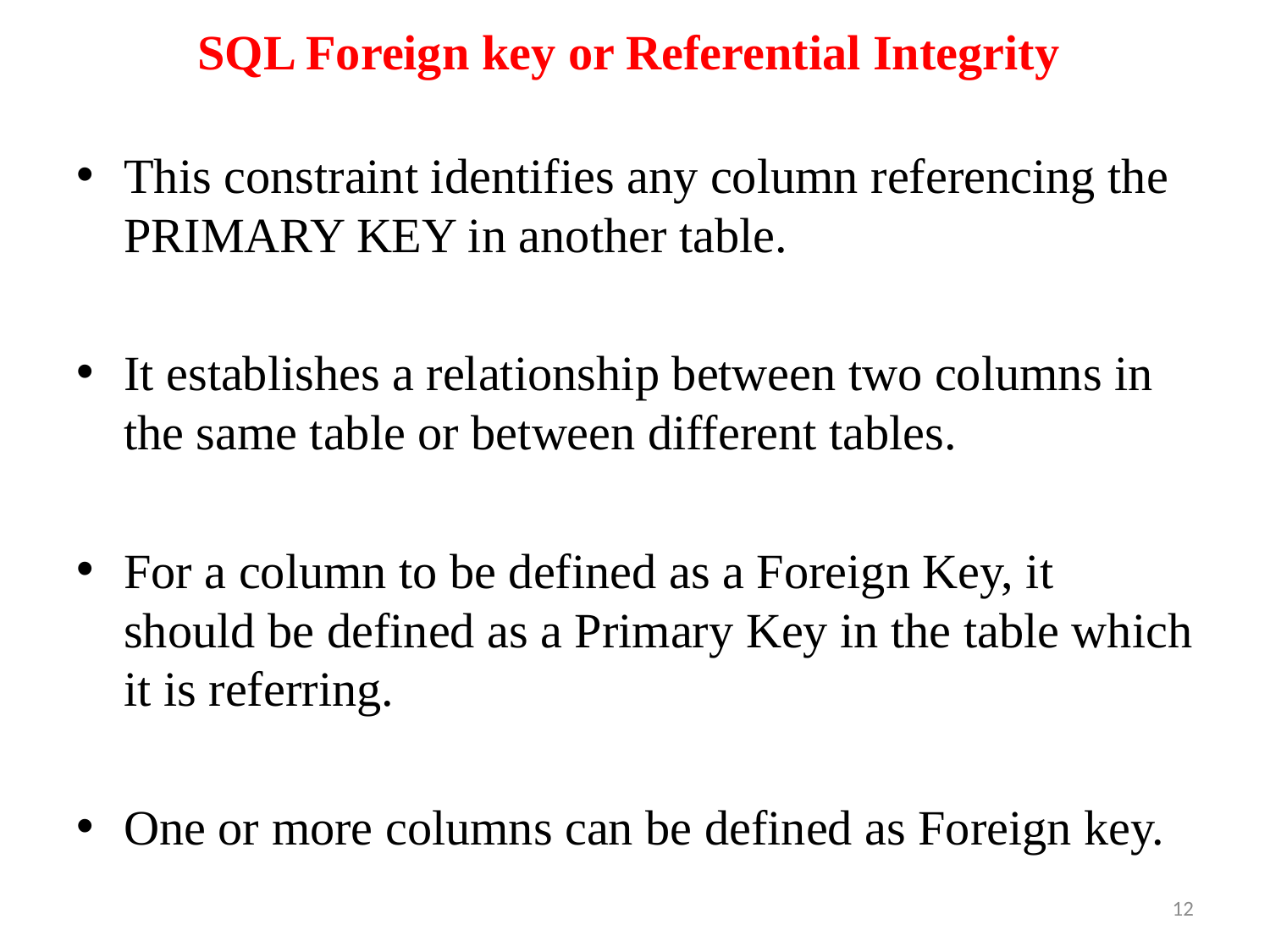

# SQL Foreign key or Referential Integrity
This constraint identifies any column referencing the PRIMARY KEY in another table.

It establishes a relationship between two columns in the same table or between different tables.

For a column to be defined as a Foreign Key, it should be defined as a Primary Key in the table which it is referring.

One or more columns can be defined as Foreign key.
12